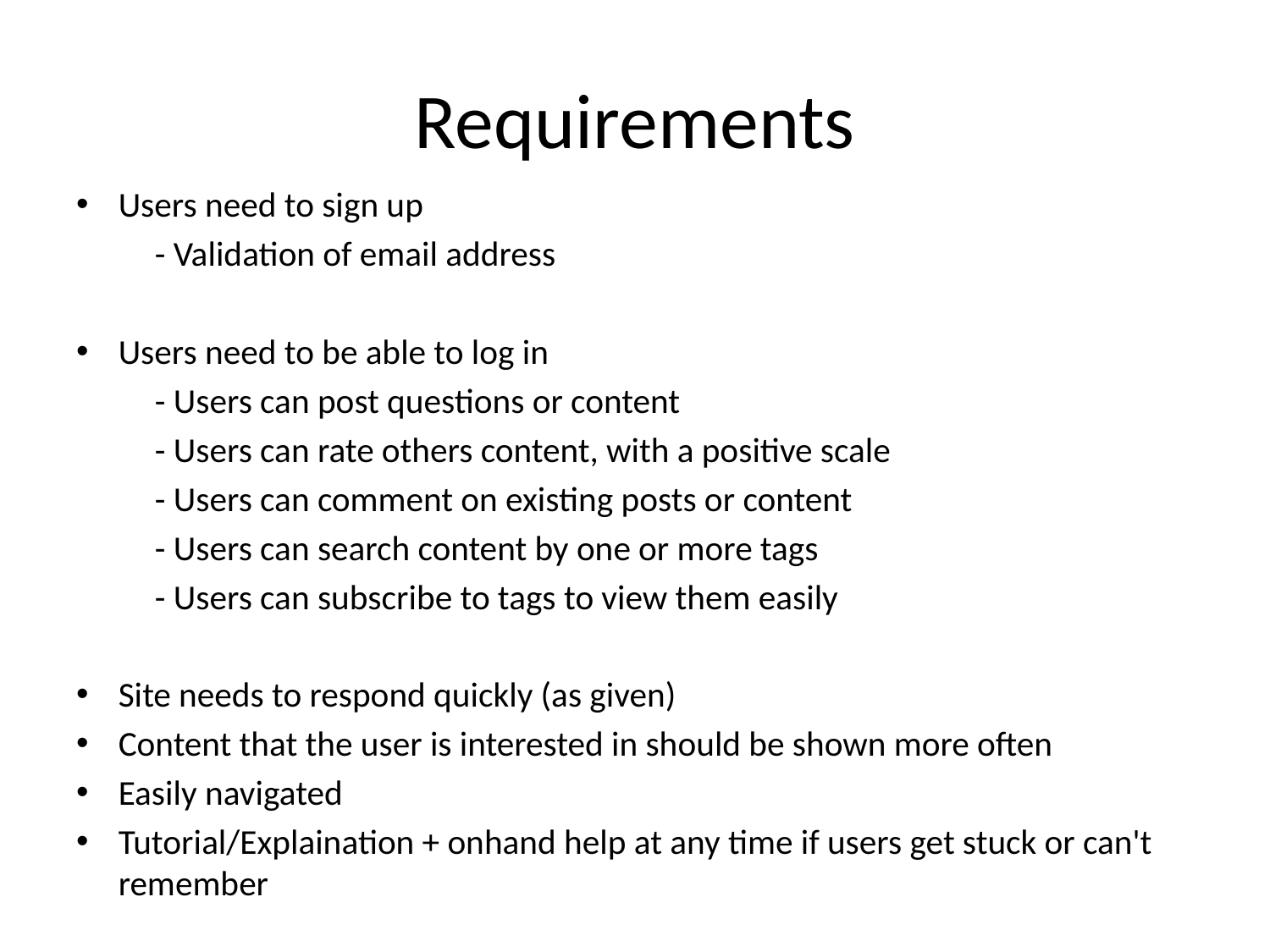

# Requirements
Users need to sign up
	- Validation of email address

Users need to be able to log in
	- Users can post questions or content
	- Users can rate others content, with a positive scale
	- Users can comment on existing posts or content
	- Users can search content by one or more tags
	- Users can subscribe to tags to view them easily

Site needs to respond quickly (as given)
Content that the user is interested in should be shown more often
Easily navigated
Tutorial/Explaination + onhand help at any time if users get stuck or can't remember